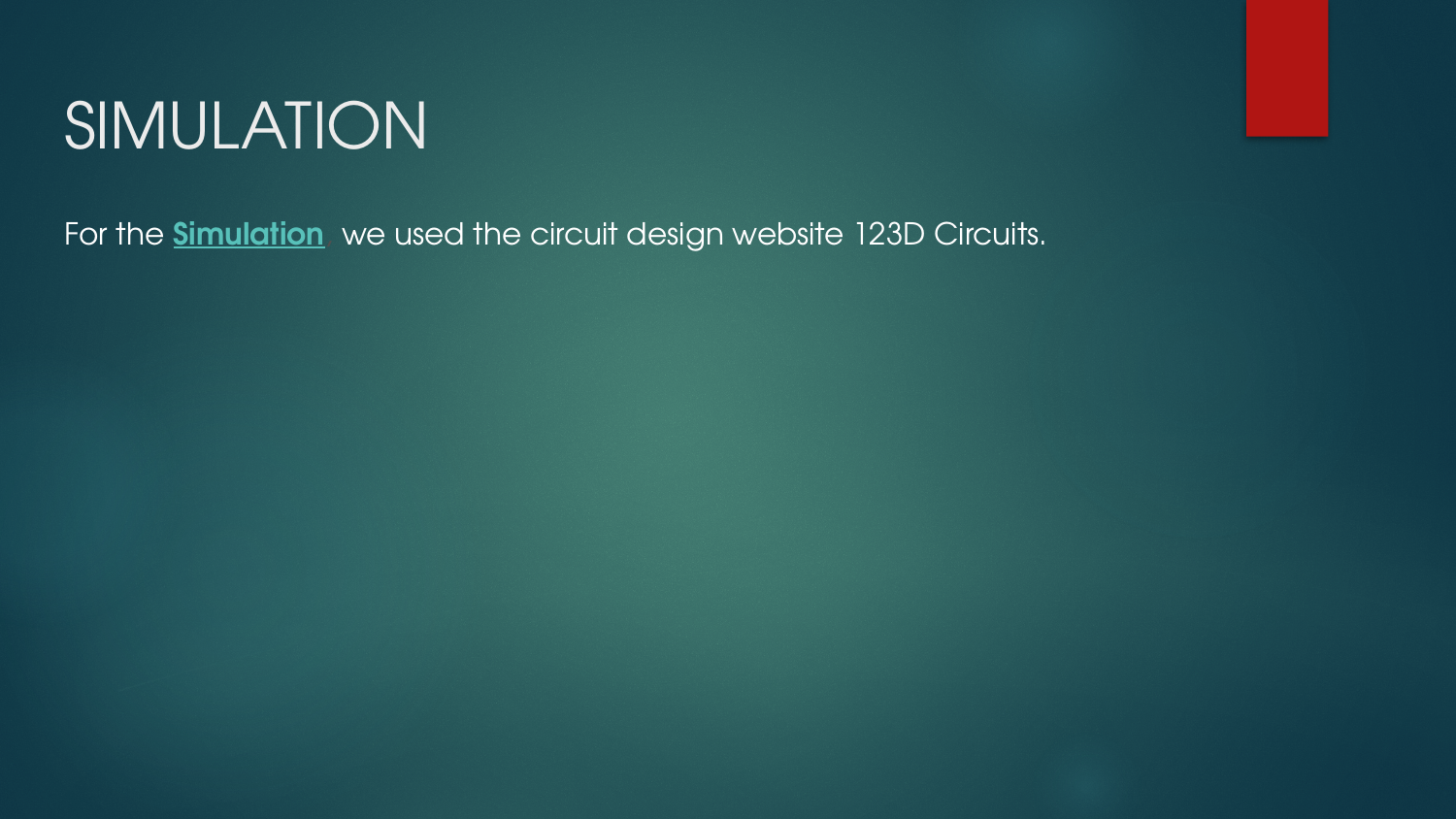

# SIMULATION
For the Simulation, we used the circuit design website 123D Circuits.